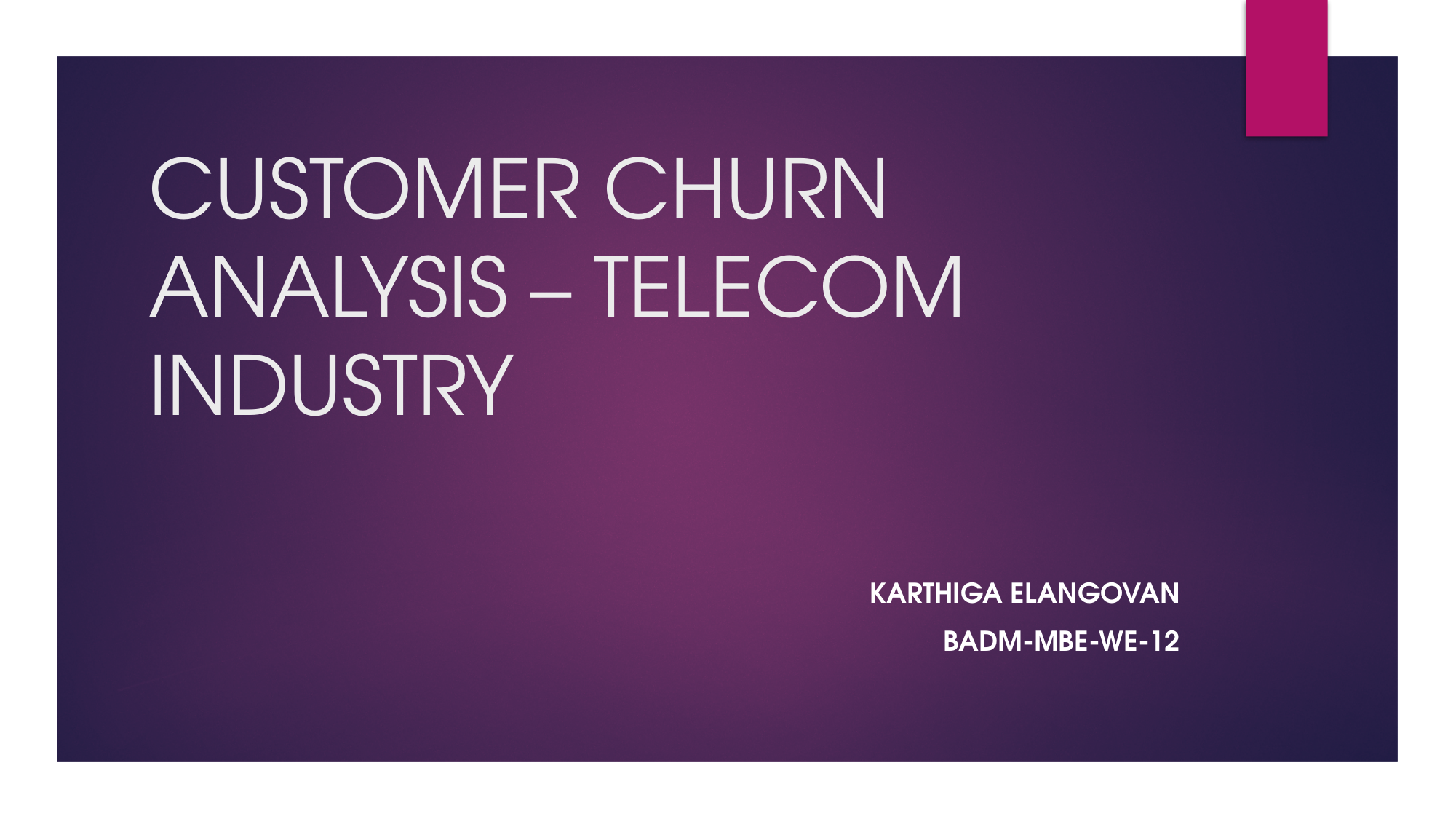

# CUSTOMER CHURN ANALYSIS – TELECOM INDUSTRY
KARTHIGA ELANGOVAN
BADM-MBE-WE-12